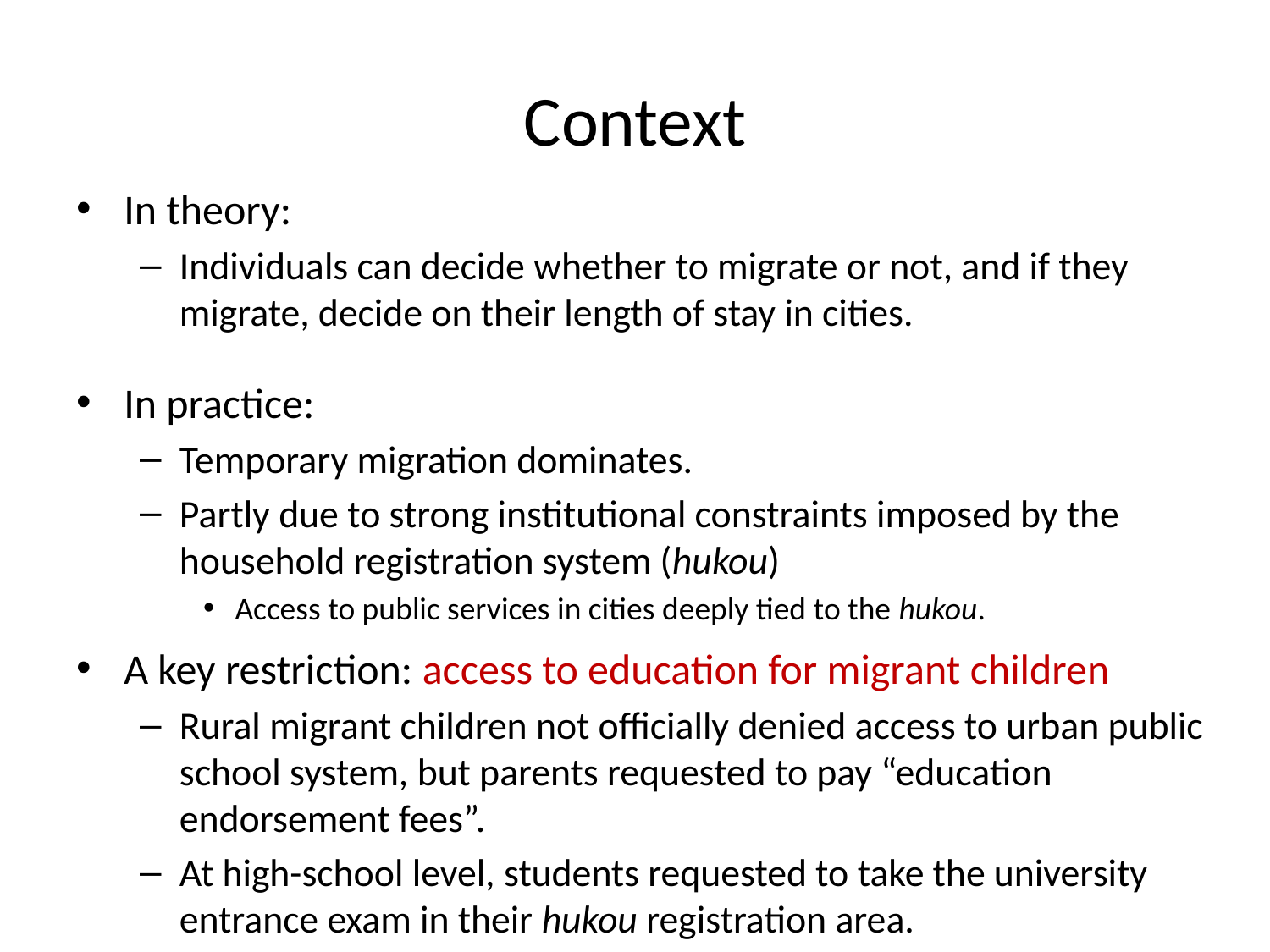

# Context
In theory:
Individuals can decide whether to migrate or not, and if they migrate, decide on their length of stay in cities.

In practice:
Temporary migration dominates.
Partly due to strong institutional constraints imposed by the household registration system (hukou)
Access to public services in cities deeply tied to the hukou.

A key restriction: access to education for migrant children
Rural migrant children not officially denied access to urban public school system, but parents requested to pay “education endorsement fees”.
At high-school level, students requested to take the university entrance exam in their hukou registration area.